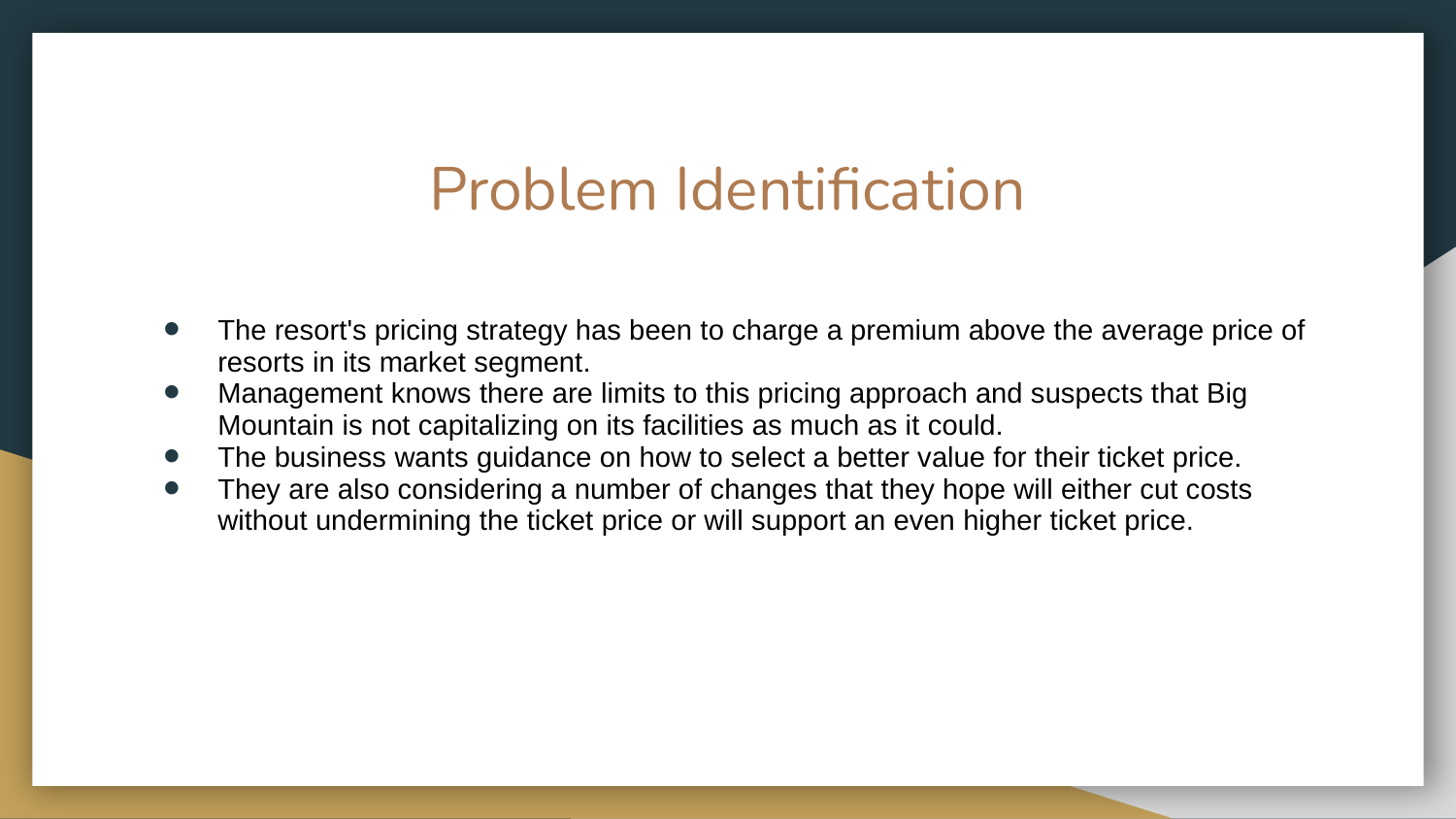

# Problem Identification
The resort's pricing strategy has been to charge a premium above the average price of resorts in its market segment.
Management knows there are limits to this pricing approach and suspects that Big Mountain is not capitalizing on its facilities as much as it could.
The business wants guidance on how to select a better value for their ticket price.
They are also considering a number of changes that they hope will either cut costs without undermining the ticket price or will support an even higher ticket price.